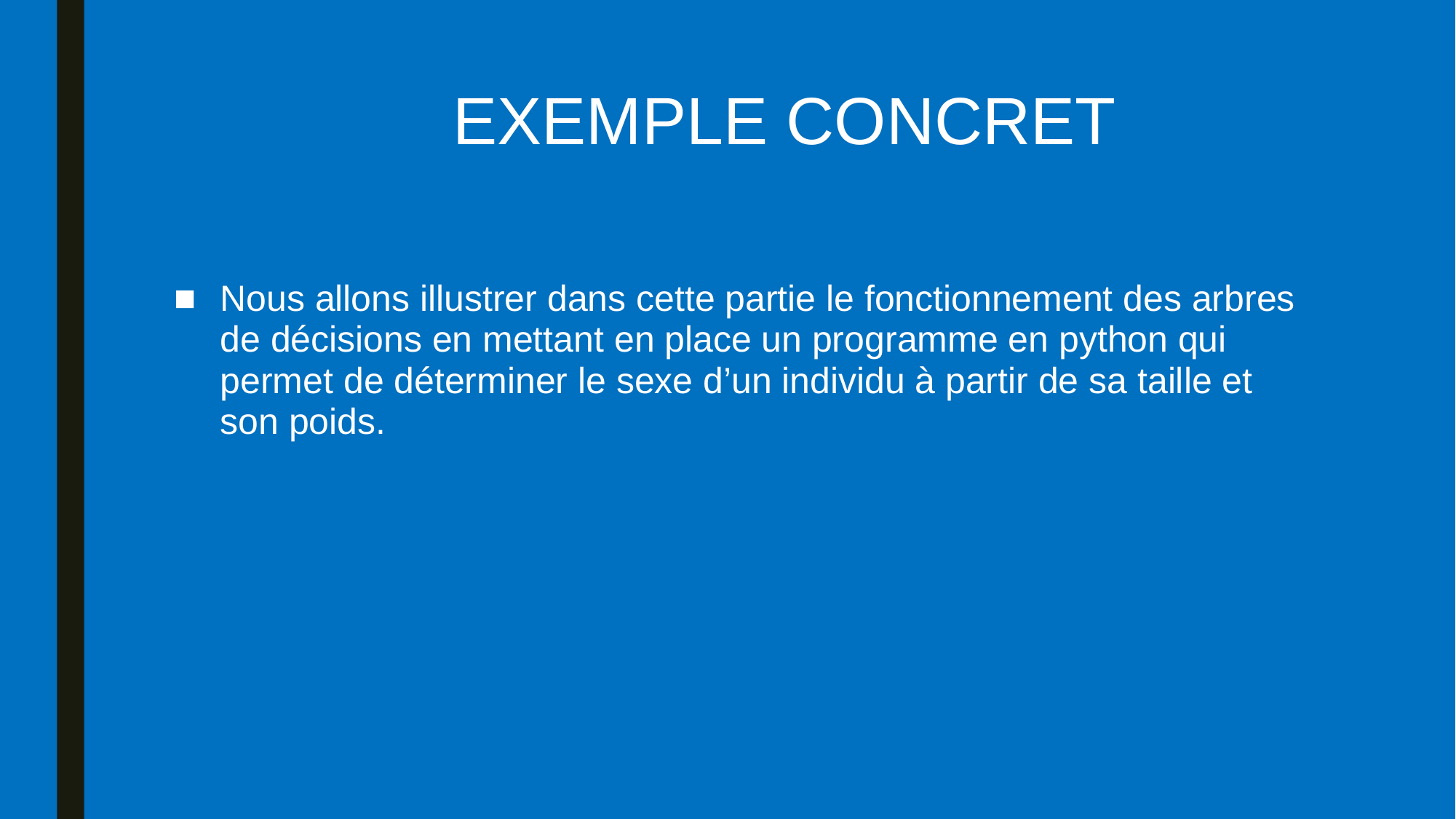

EXEMPLE CONCRET
Nous allons illustrer dans cette partie le fonctionnement des arbres de décisions en mettant en place un programme en python qui permet de déterminer le sexe d’un individu à partir de sa taille et son poids.